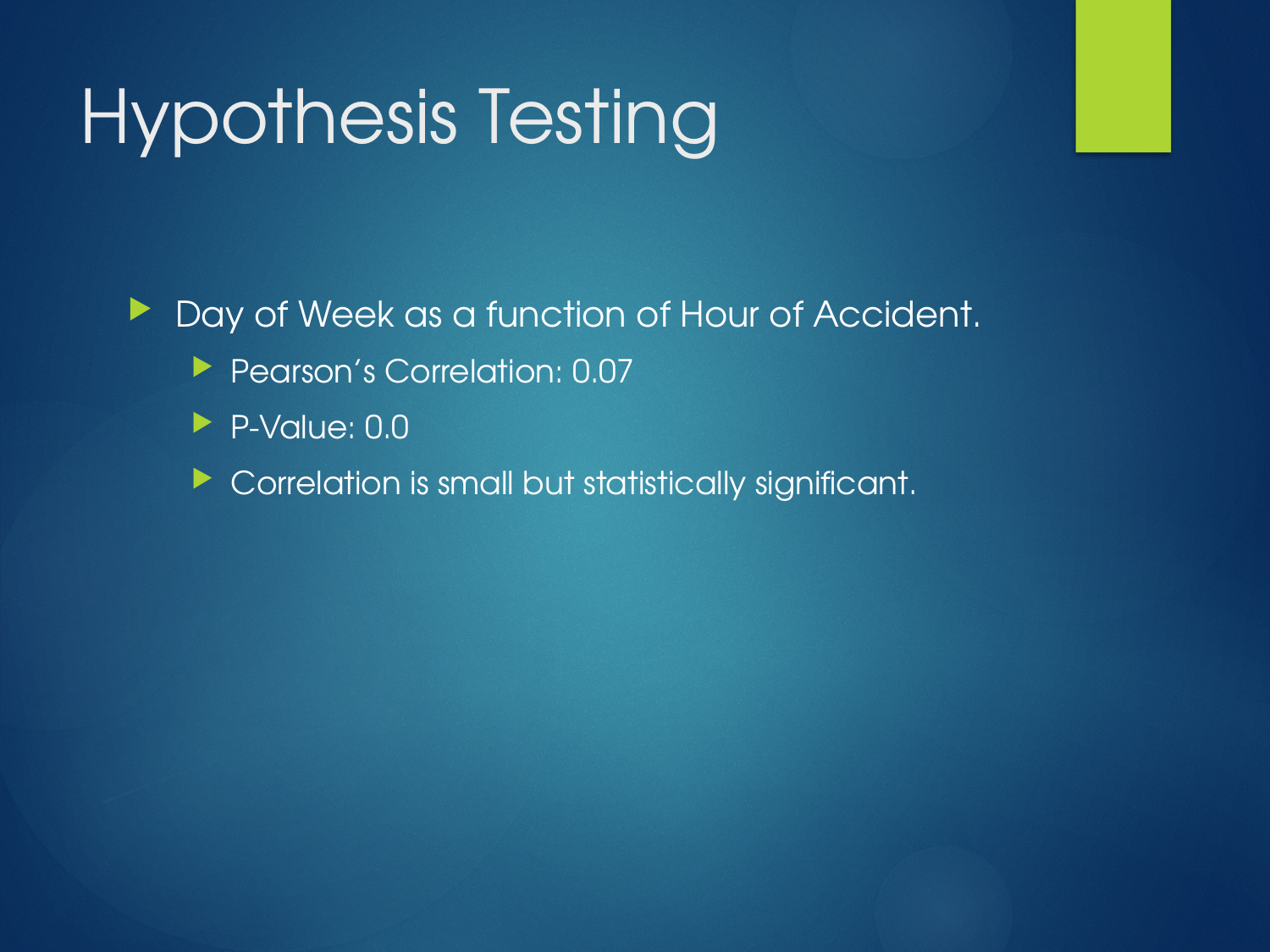

# Hypothesis Testing
Day of Week as a function of Hour of Accident.
Pearson’s Correlation: 0.07
P-Value: 0.0
Correlation is small but statistically significant.